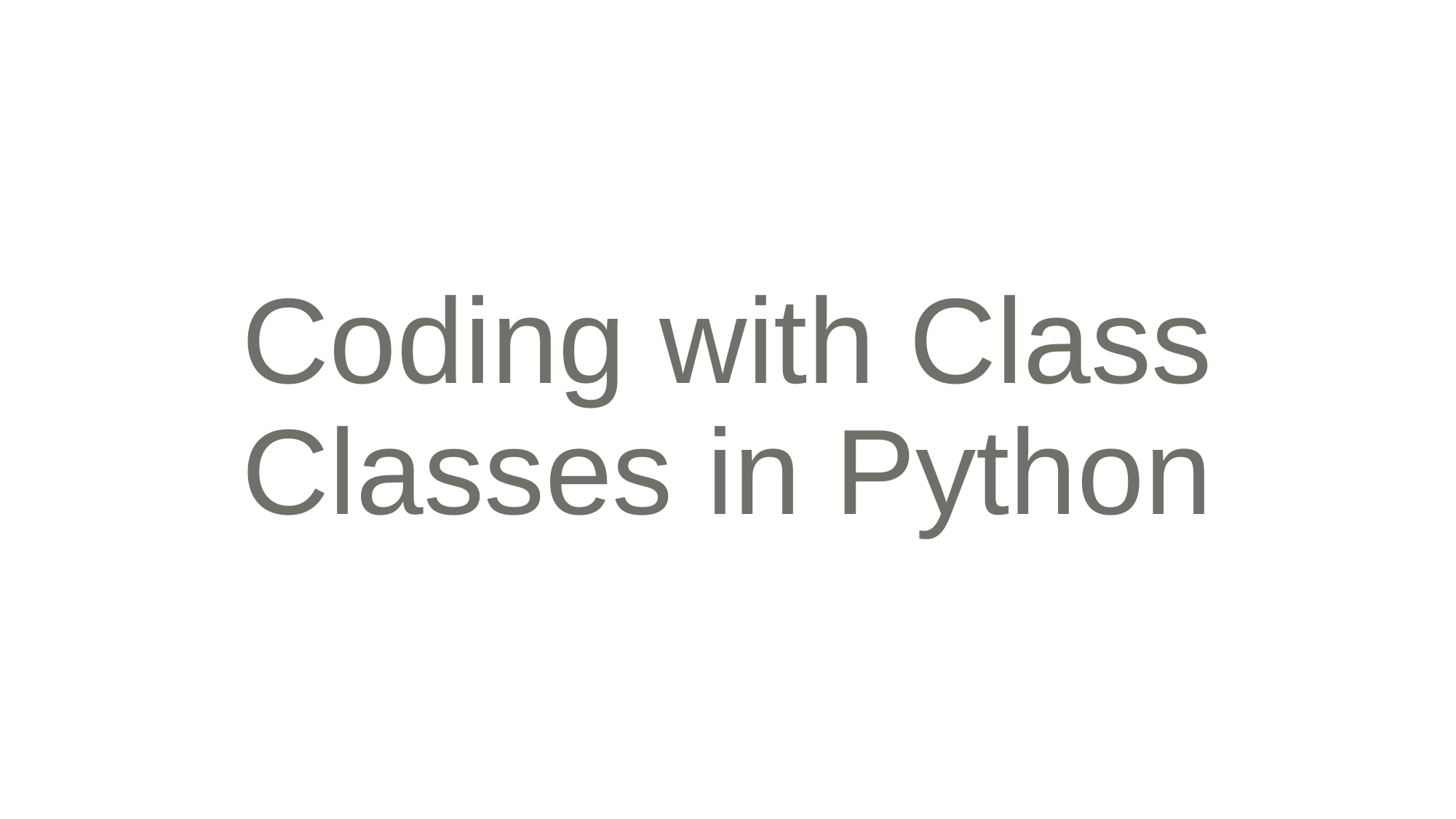

# Coding with Class Classes in Python